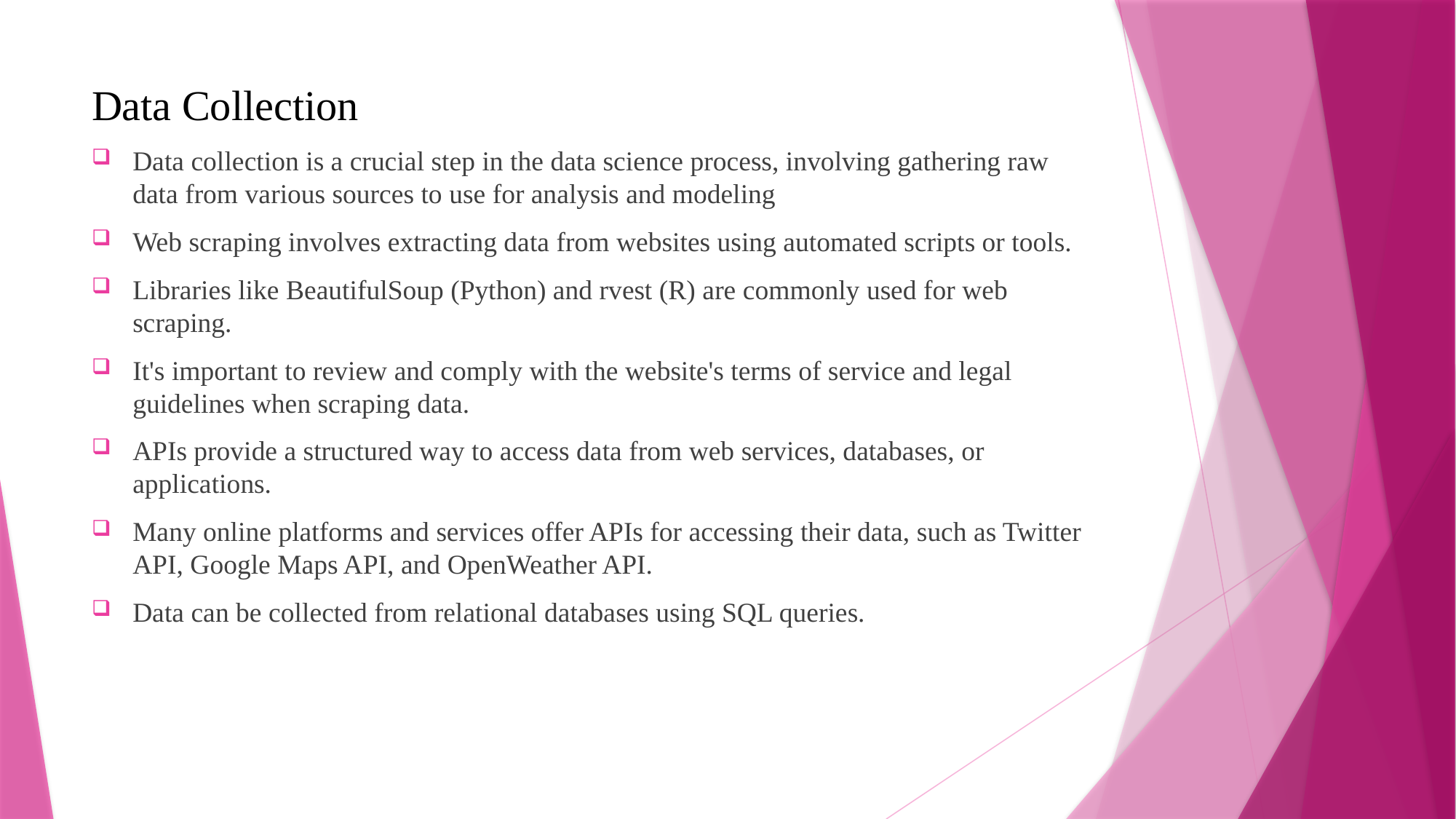

# Data Collection
Data collection is a crucial step in the data science process, involving gathering raw data from various sources to use for analysis and modeling
Web scraping involves extracting data from websites using automated scripts or tools.
Libraries like BeautifulSoup (Python) and rvest (R) are commonly used for web scraping.
It's important to review and comply with the website's terms of service and legal guidelines when scraping data.
APIs provide a structured way to access data from web services, databases, or applications.
Many online platforms and services offer APIs for accessing their data, such as Twitter API, Google Maps API, and OpenWeather API.
Data can be collected from relational databases using SQL queries.